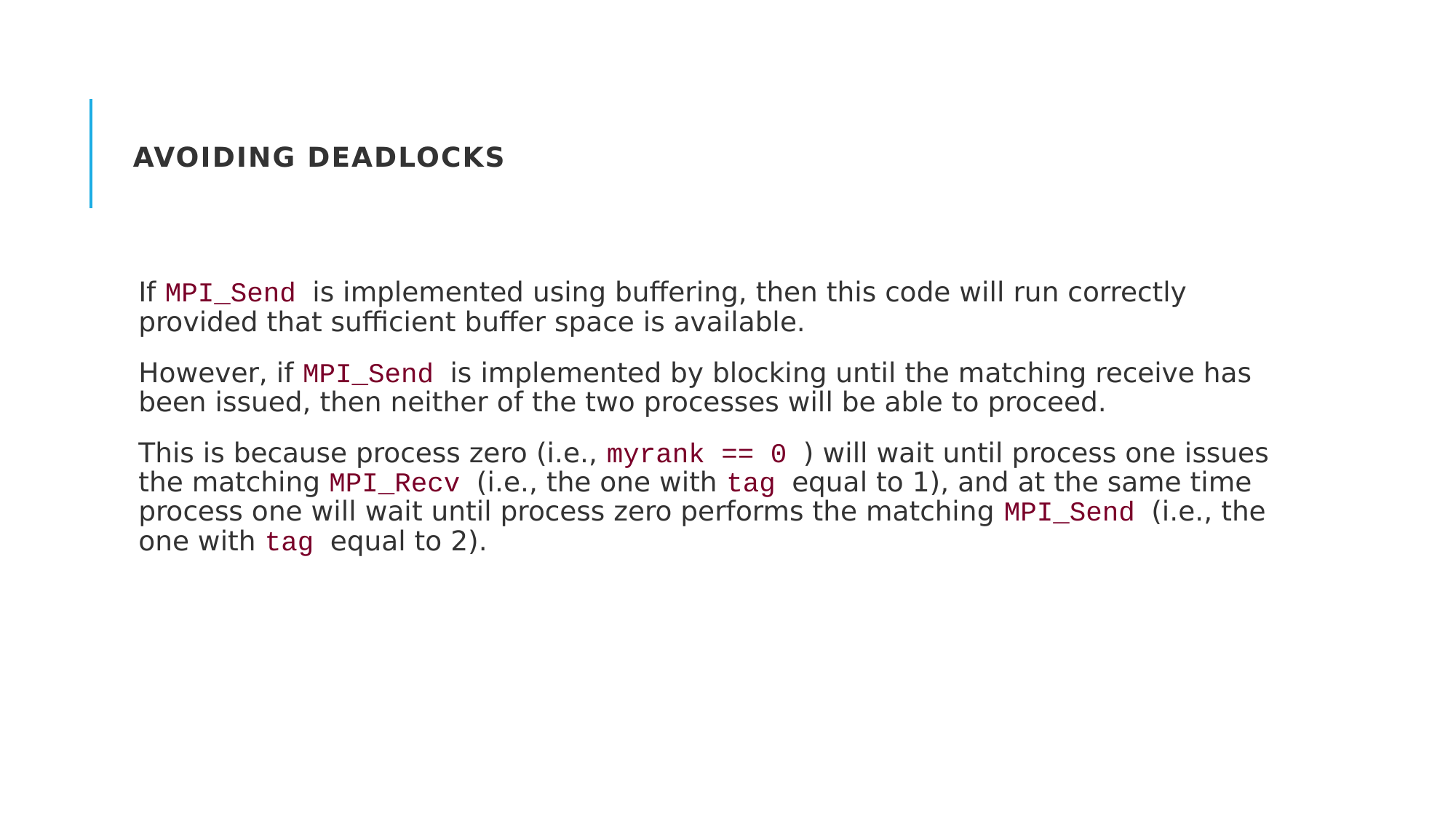

# Avoiding Deadlocks
If MPI_Send is implemented using buffering, then this code will run correctly provided that sufficient buffer space is available.
However, if MPI_Send is implemented by blocking until the matching receive has been issued, then neither of the two processes will be able to proceed.
This is because process zero (i.e., myrank == 0 ) will wait until process one issues the matching MPI_Recv (i.e., the one with tag equal to 1), and at the same time process one will wait until process zero performs the matching MPI_Send (i.e., the one with tag equal to 2).